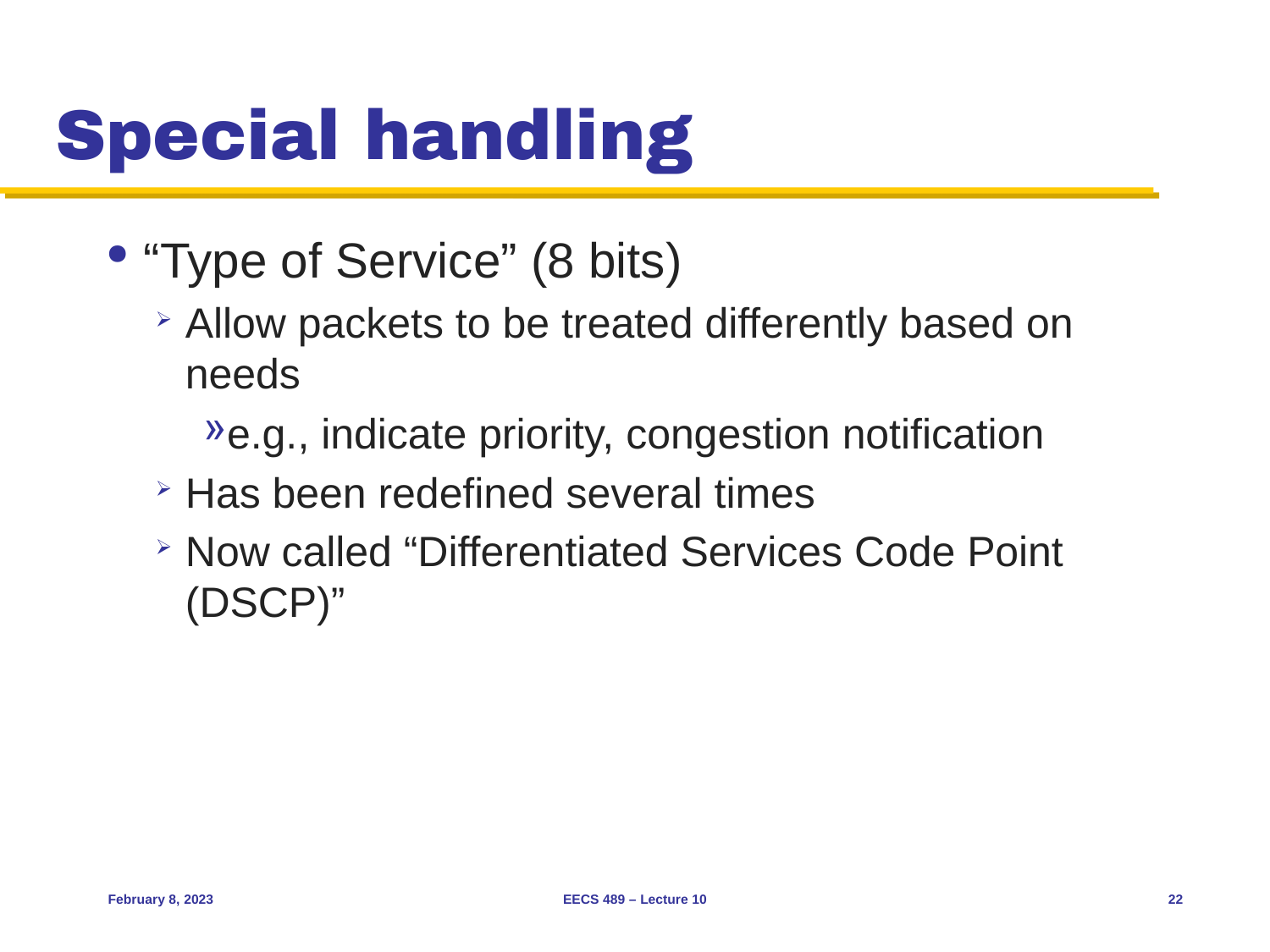

# Special handling
“Type of Service” (8 bits)
Allow packets to be treated differently based on needs
e.g., indicate priority, congestion notification
Has been redefined several times
Now called “Differentiated Services Code Point (DSCP)”

February 8, 2023
EECS 489 – Lecture 10
22